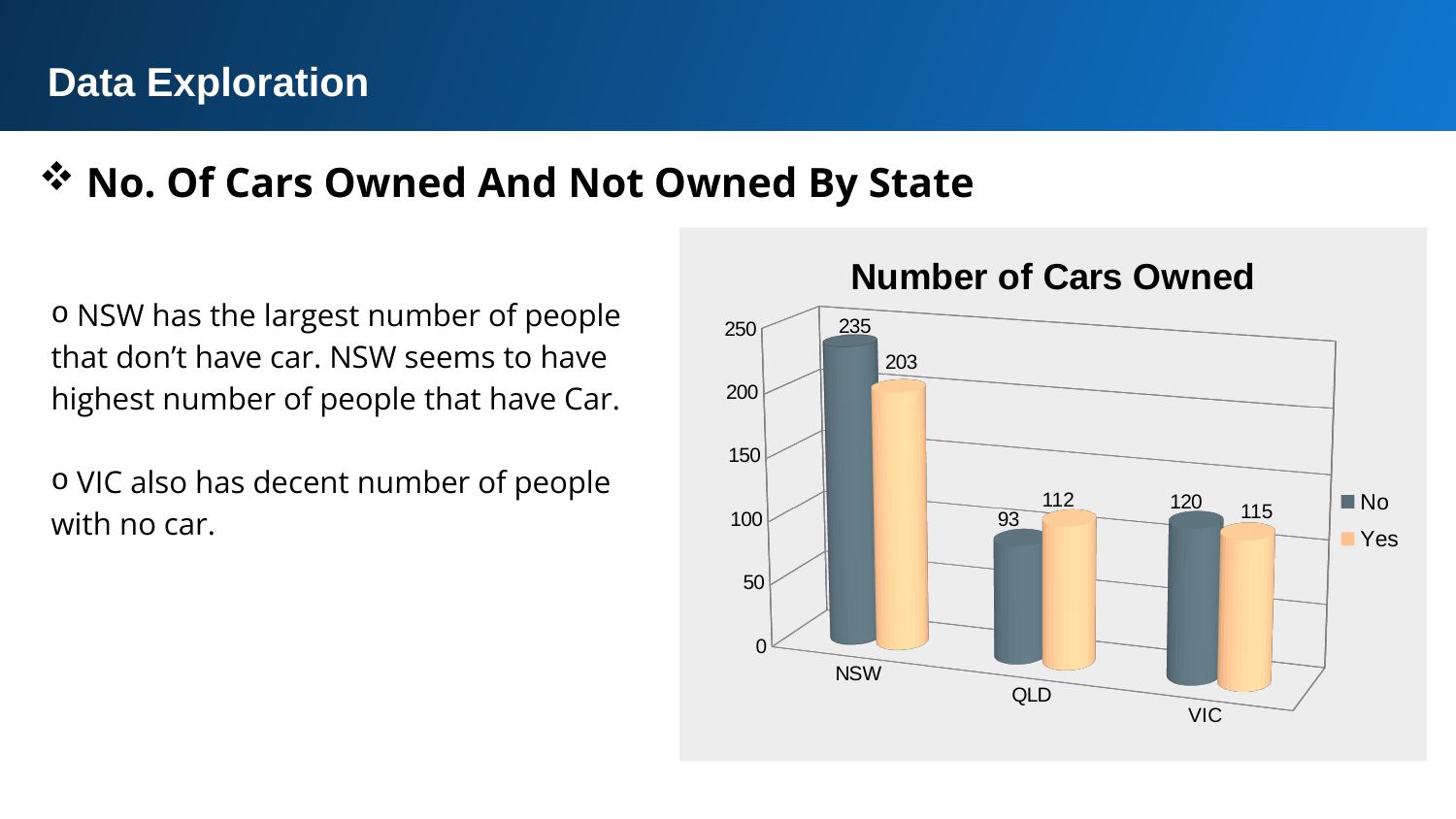

Data Exploration
 No. Of Cars Owned And Not Owned By State

[unsupported chart]

 NSW has the largest number of people that don’t have car. NSW seems to have highest number of people that have Car.

 VIC also has decent number of people with no car.